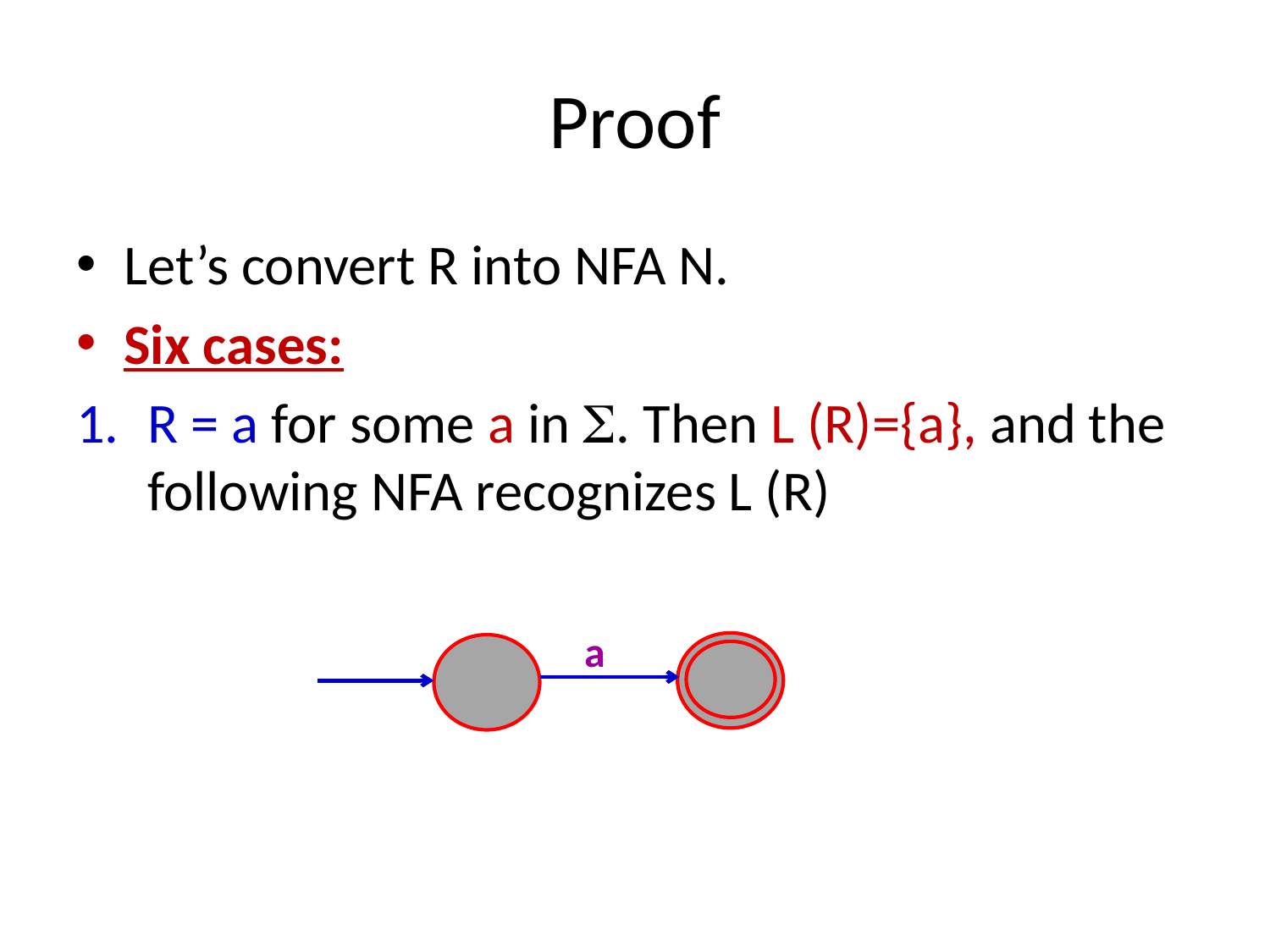

# Proof
Let’s convert R into NFA N.
Six cases:
R = a for some a in Σ. Then L (R)={a}, and the following NFA recognizes L (R)

a